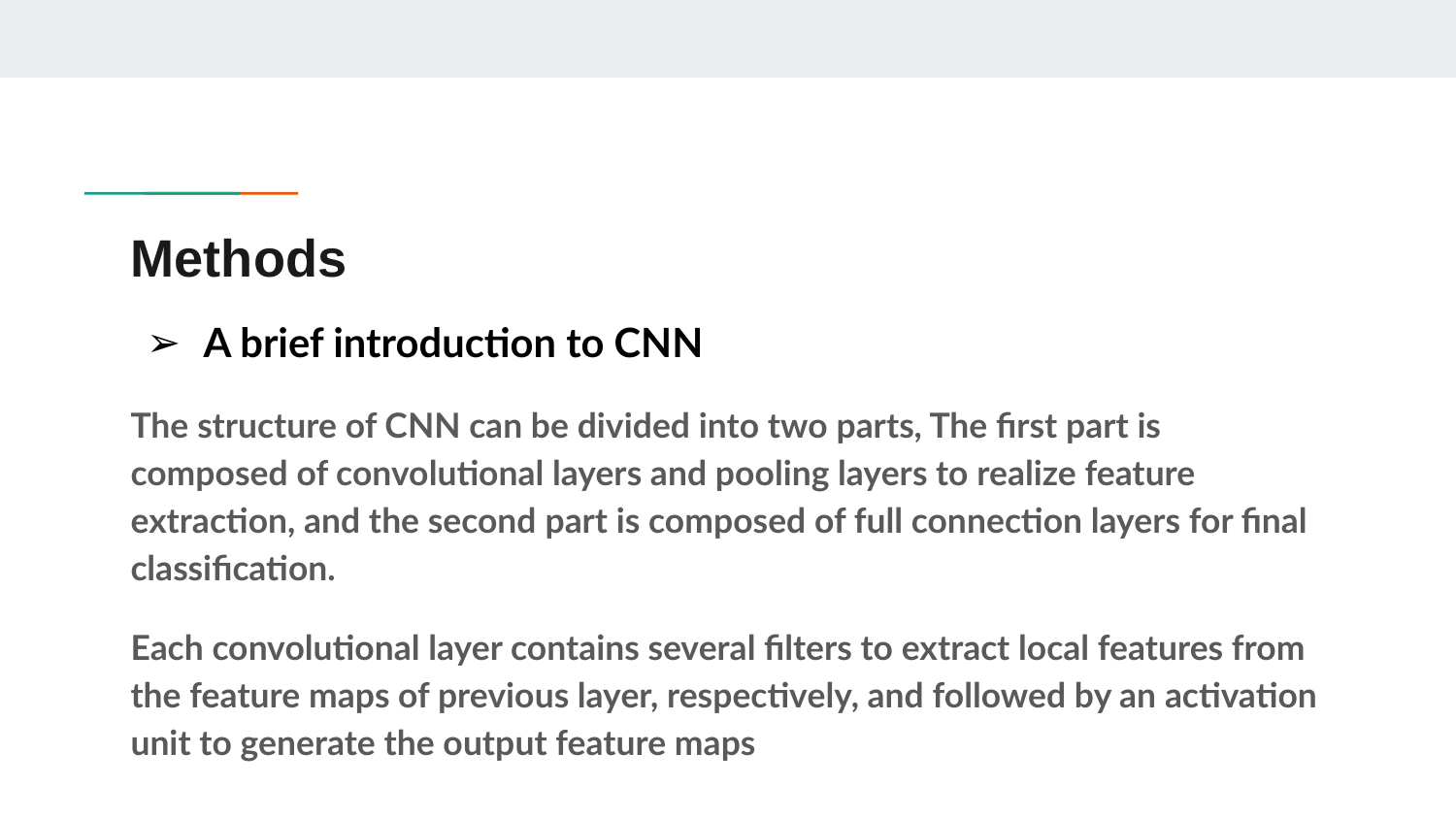

# Methods
A brief introduction to CNN
The structure of CNN can be divided into two parts, The first part is composed of convolutional layers and pooling layers to realize feature extraction, and the second part is composed of full connection layers for final classification.
Each convolutional layer contains several filters to extract local features from the feature maps of previous layer, respectively, and followed by an activation unit to generate the output feature maps